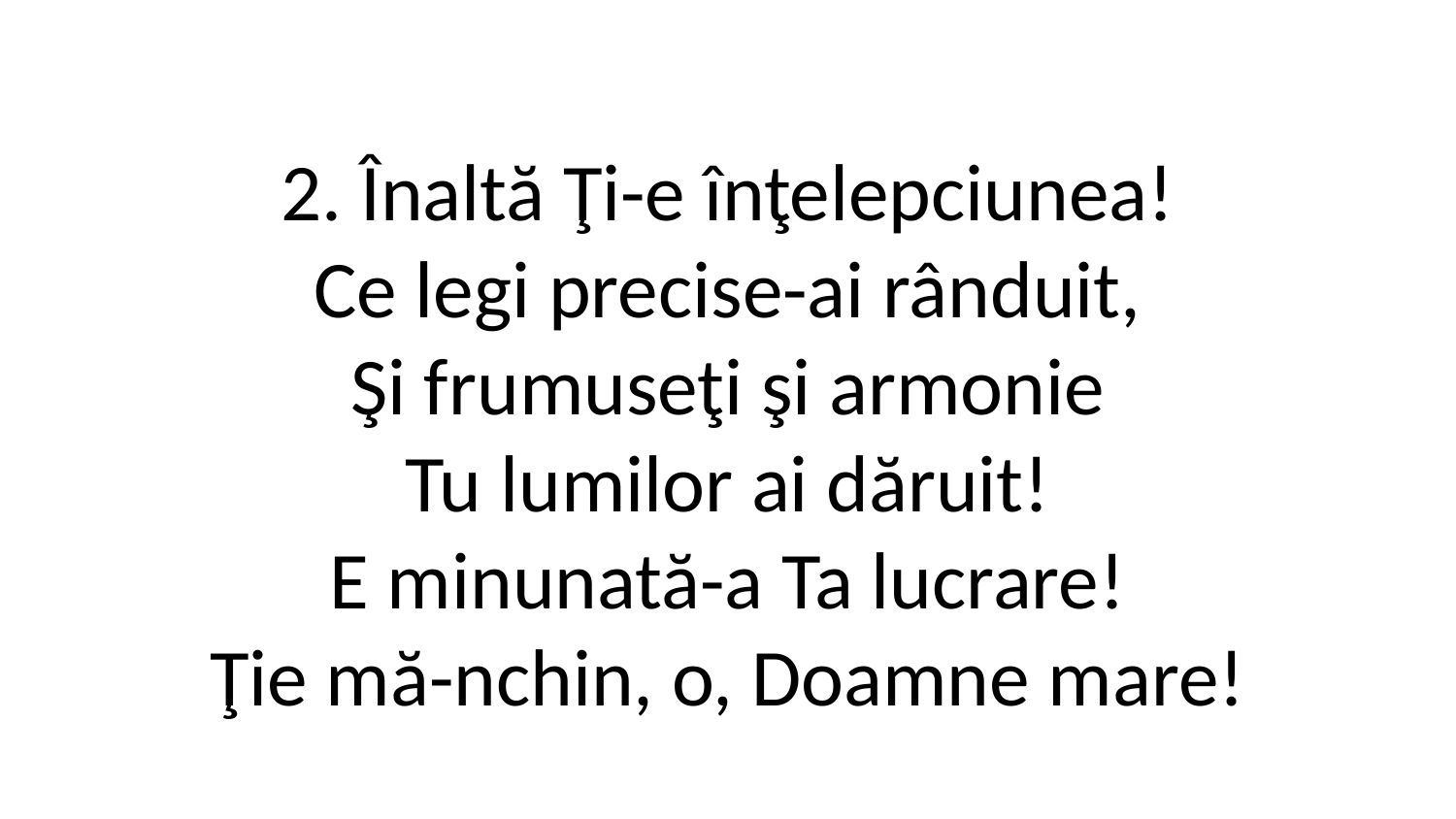

2. Înaltă Ţi-e înţelepciunea!
Ce legi precise-ai rânduit,
Şi frumuseţi şi armonie
Tu lumilor ai dăruit!
E minunată-a Ta lucrare!
Ţie mă-nchin, o, Doamne mare!